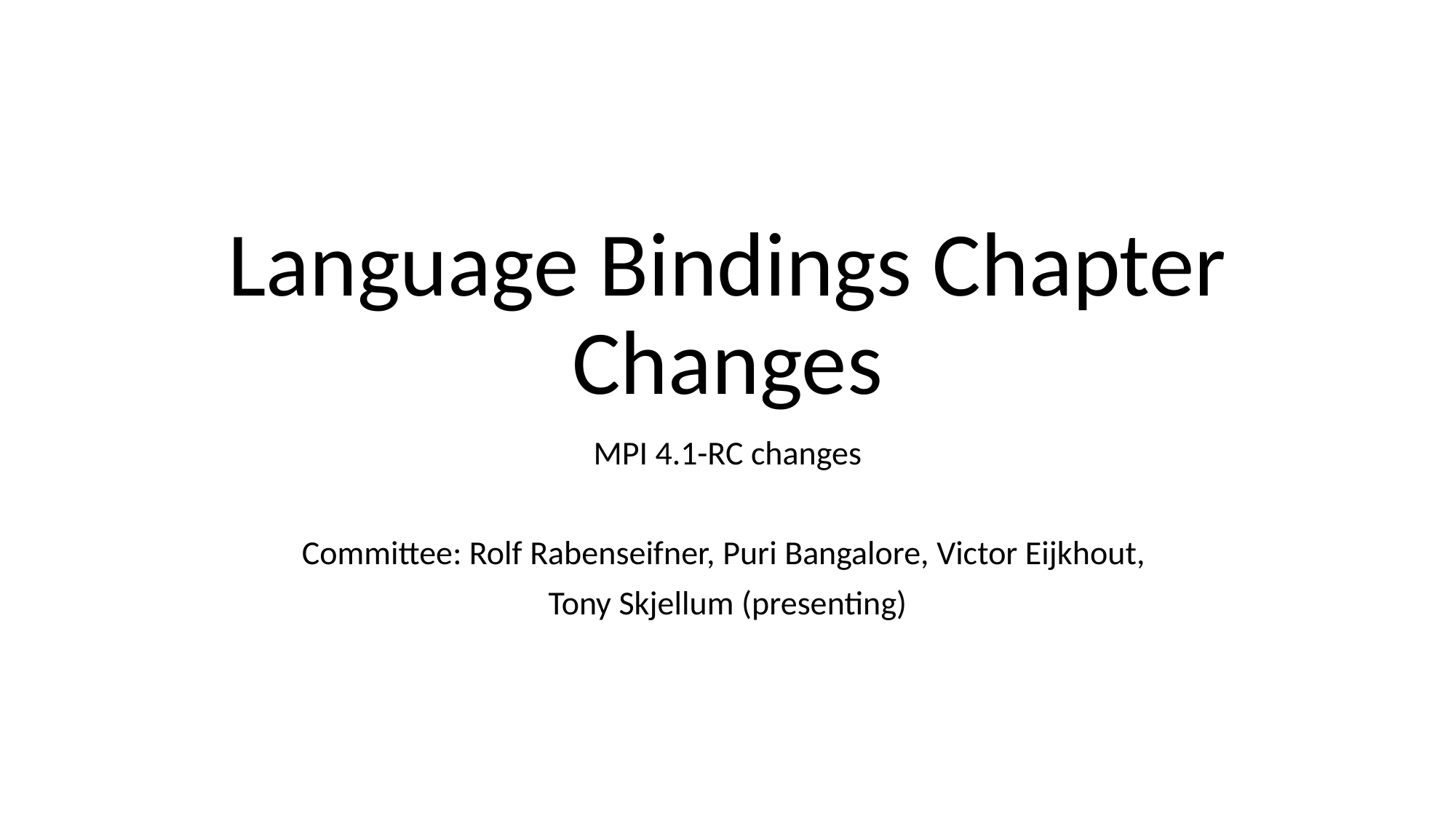

# Language Bindings Chapter Changes
MPI 4.1-RC changes

Committee: Rolf Rabenseifner, Puri Bangalore, Victor Eijkhout,
Tony Skjellum (presenting)